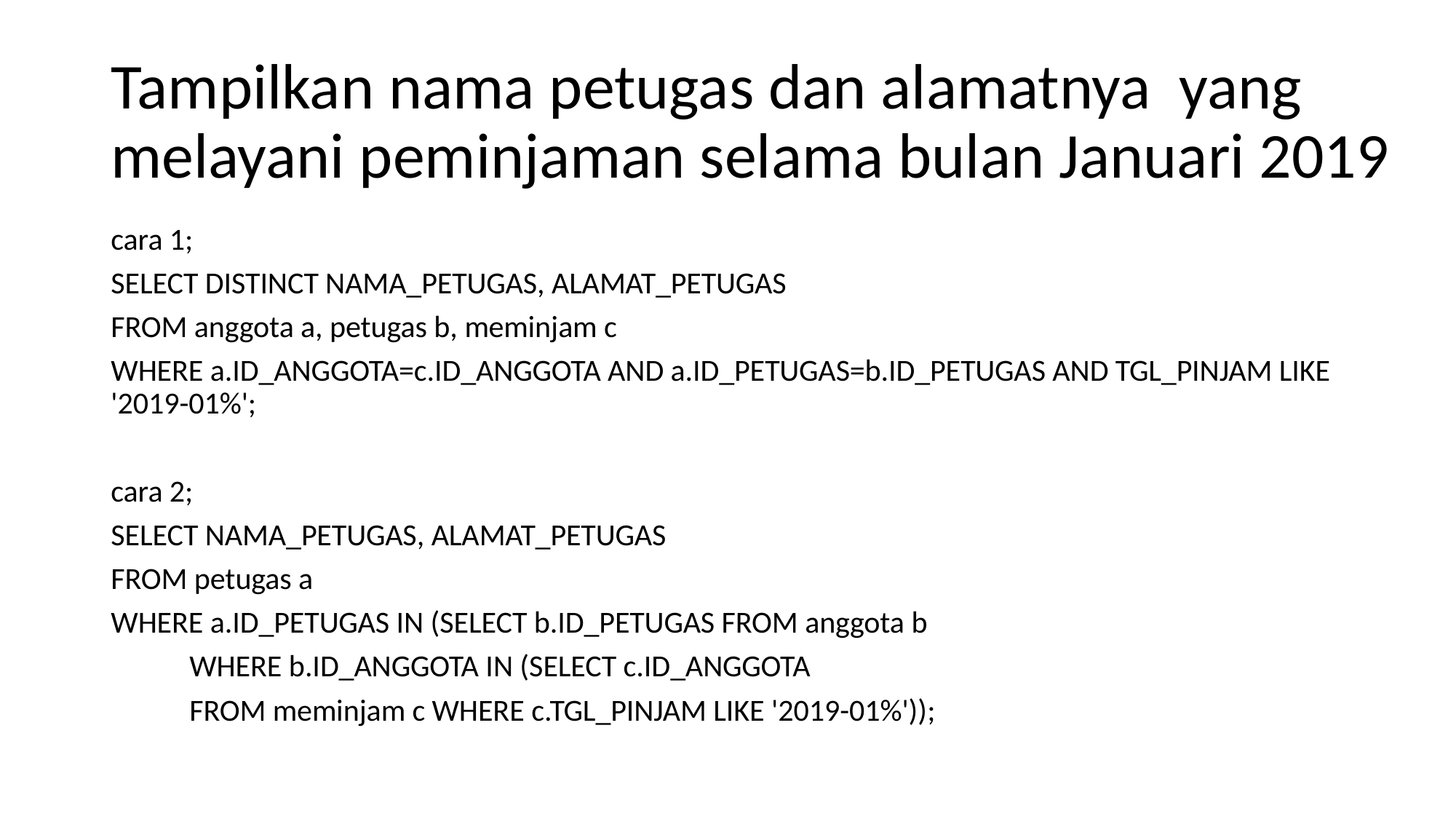

# Tampilkan nama petugas dan alamatnya  yang melayani peminjaman selama bulan Januari 2019
cara 1;
SELECT DISTINCT NAMA_PETUGAS, ALAMAT_PETUGAS
FROM anggota a, petugas b, meminjam c
WHERE a.ID_ANGGOTA=c.ID_ANGGOTA AND a.ID_PETUGAS=b.ID_PETUGAS AND TGL_PINJAM LIKE '2019-01%';

cara 2;
SELECT NAMA_PETUGAS, ALAMAT_PETUGAS
FROM petugas a
WHERE a.ID_PETUGAS IN (SELECT b.ID_PETUGAS FROM anggota b
			WHERE b.ID_ANGGOTA IN (SELECT c.ID_ANGGOTA
				FROM meminjam c WHERE c.TGL_PINJAM LIKE '2019-01%'));